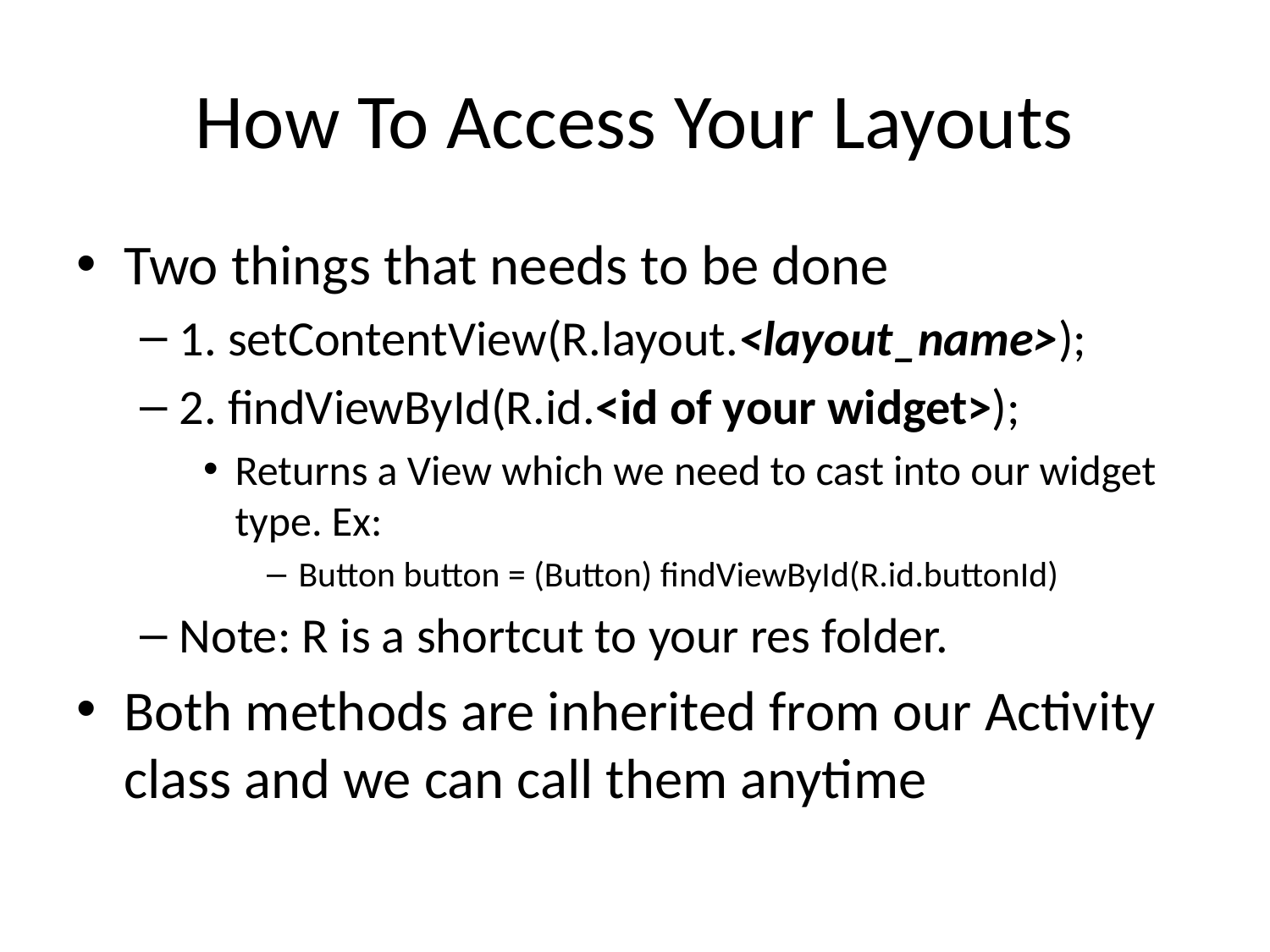

# How To Access Your Layouts
Two things that needs to be done
1. setContentView(R.layout.<layout_name>);
2. findViewById(R.id.<id of your widget>);
Returns a View which we need to cast into our widget type. Ex:
Button button = (Button) findViewById(R.id.buttonId)
Note: R is a shortcut to your res folder.
Both methods are inherited from our Activity class and we can call them anytime